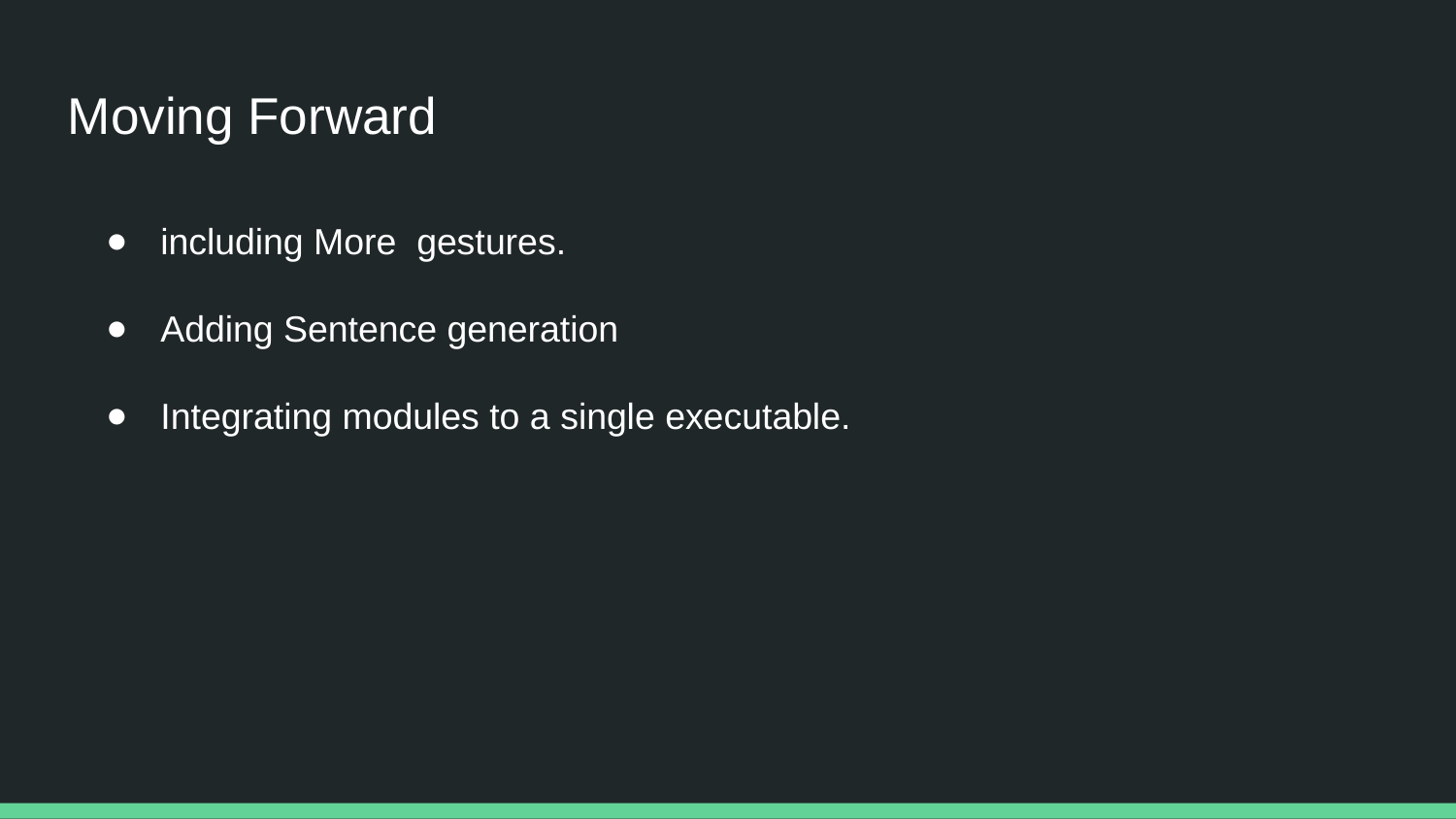

# Moving Forward
including More  gestures.

Adding Sentence generation
Integrating modules to a single executable.